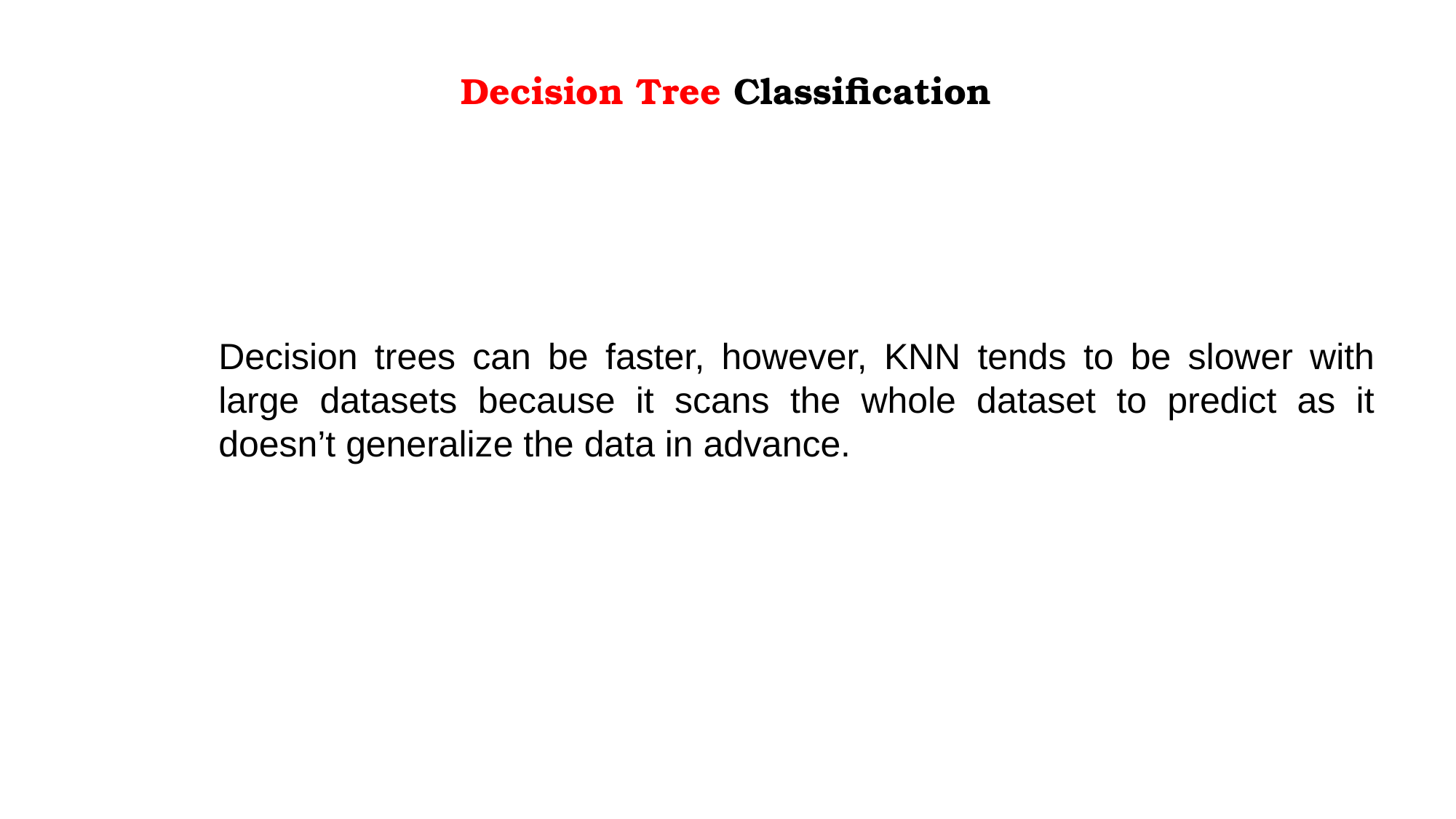

Decision Tree Classification
Decision trees can be faster, however, KNN tends to be slower with large datasets because it scans the whole dataset to predict as it doesn’t generalize the data in advance.